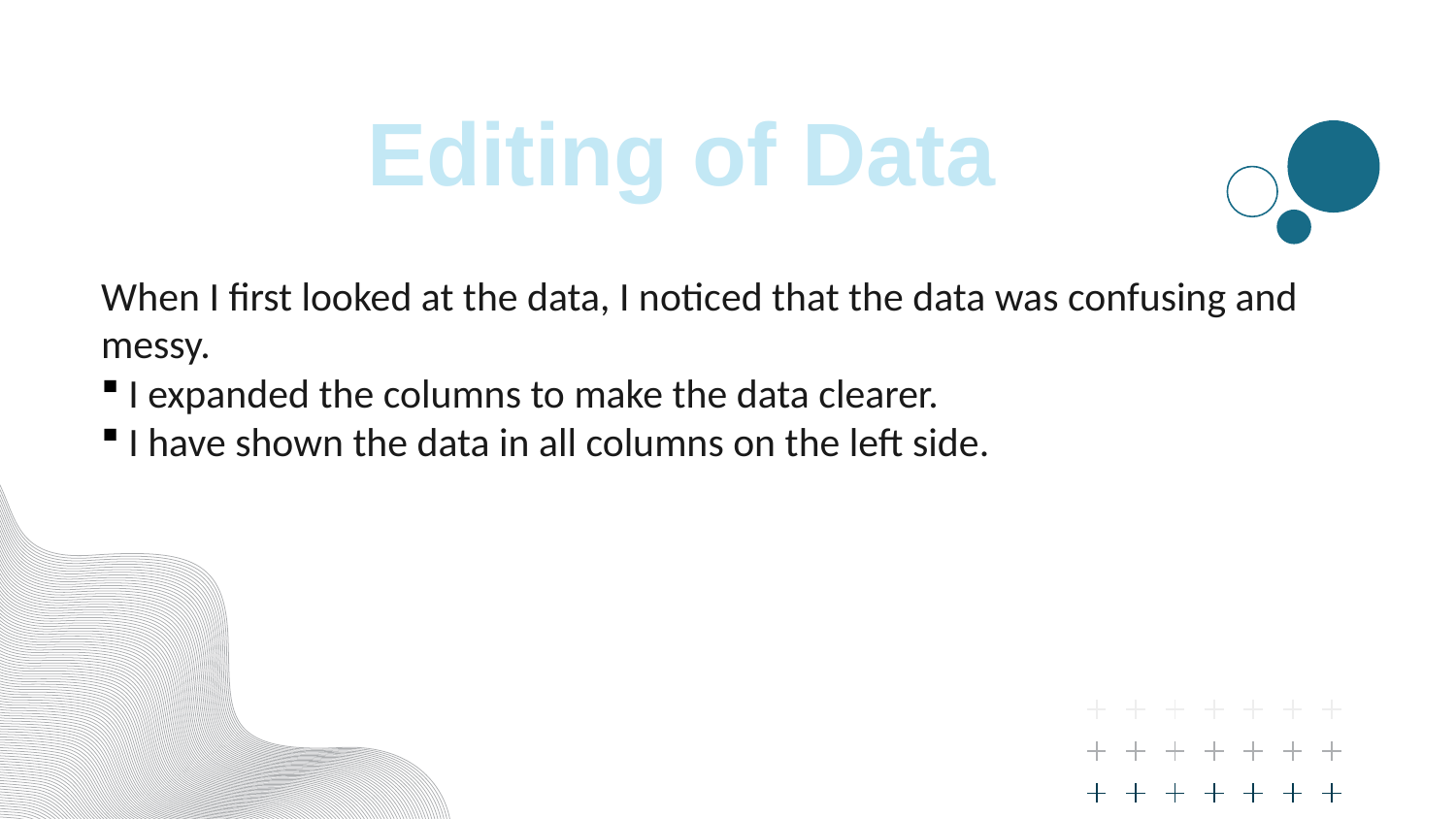

Editing of Data

When I first looked at the data, I noticed that the data was confusing and messy.
I expanded the columns to make the data clearer.
I have shown the data in all columns on the left side.